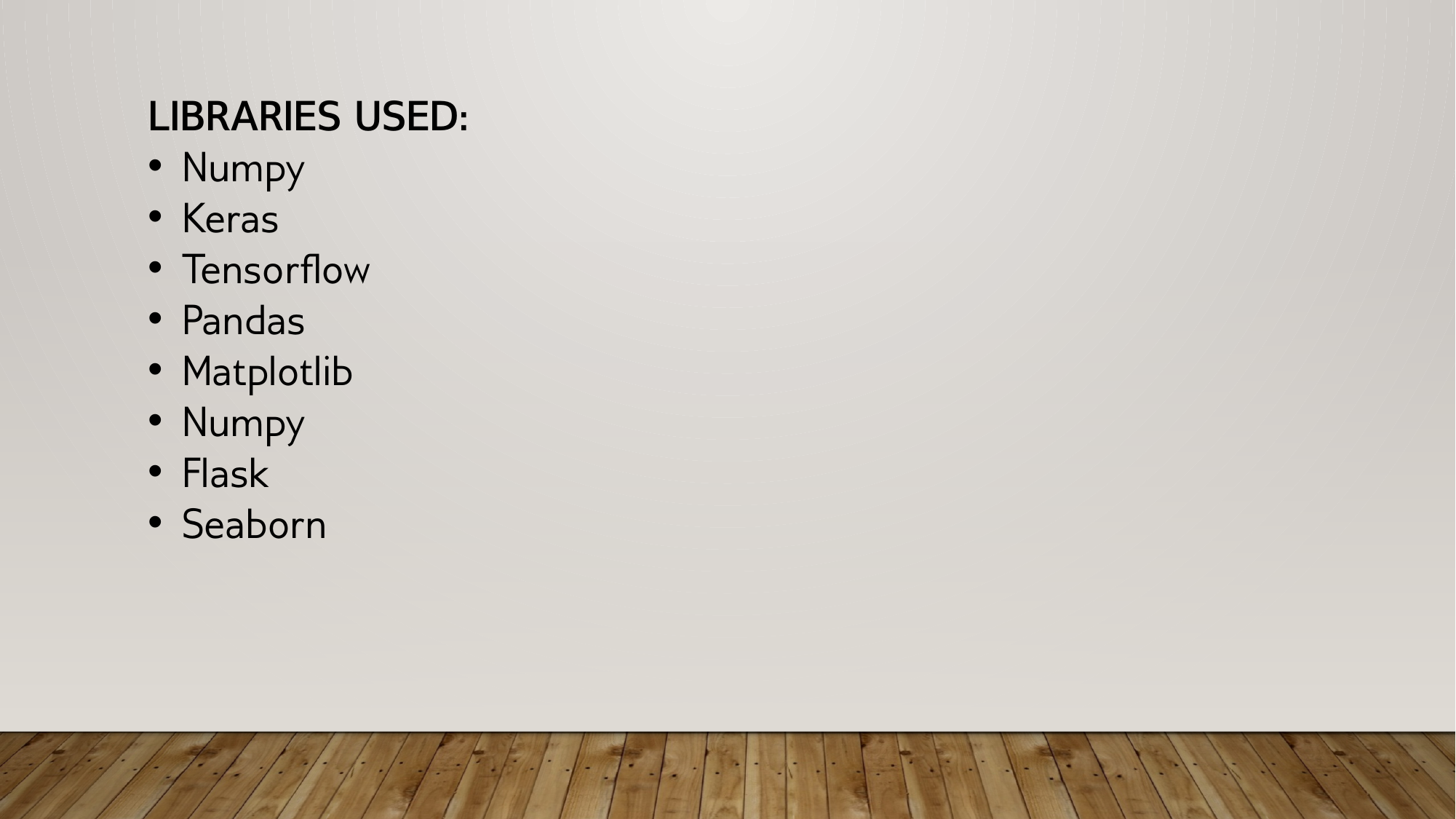

LIBRARIES USED:
Numpy
Keras
Tensorflow
Pandas
Matplotlib
Numpy
Flask
Seaborn